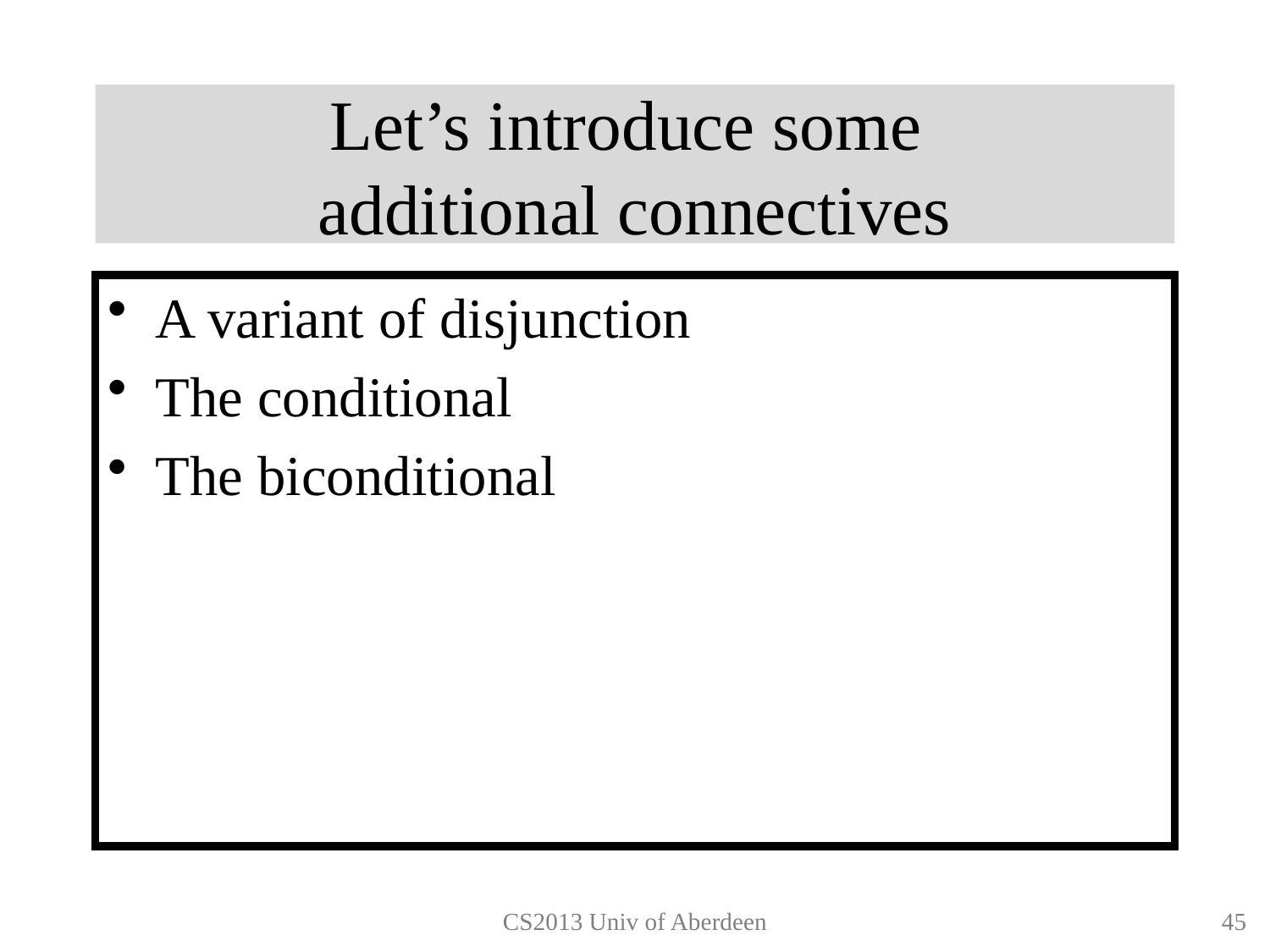

# Let’s introduce some additional connectives
A variant of disjunction
The conditional
The biconditional
CS2013 Univ of Aberdeen
45